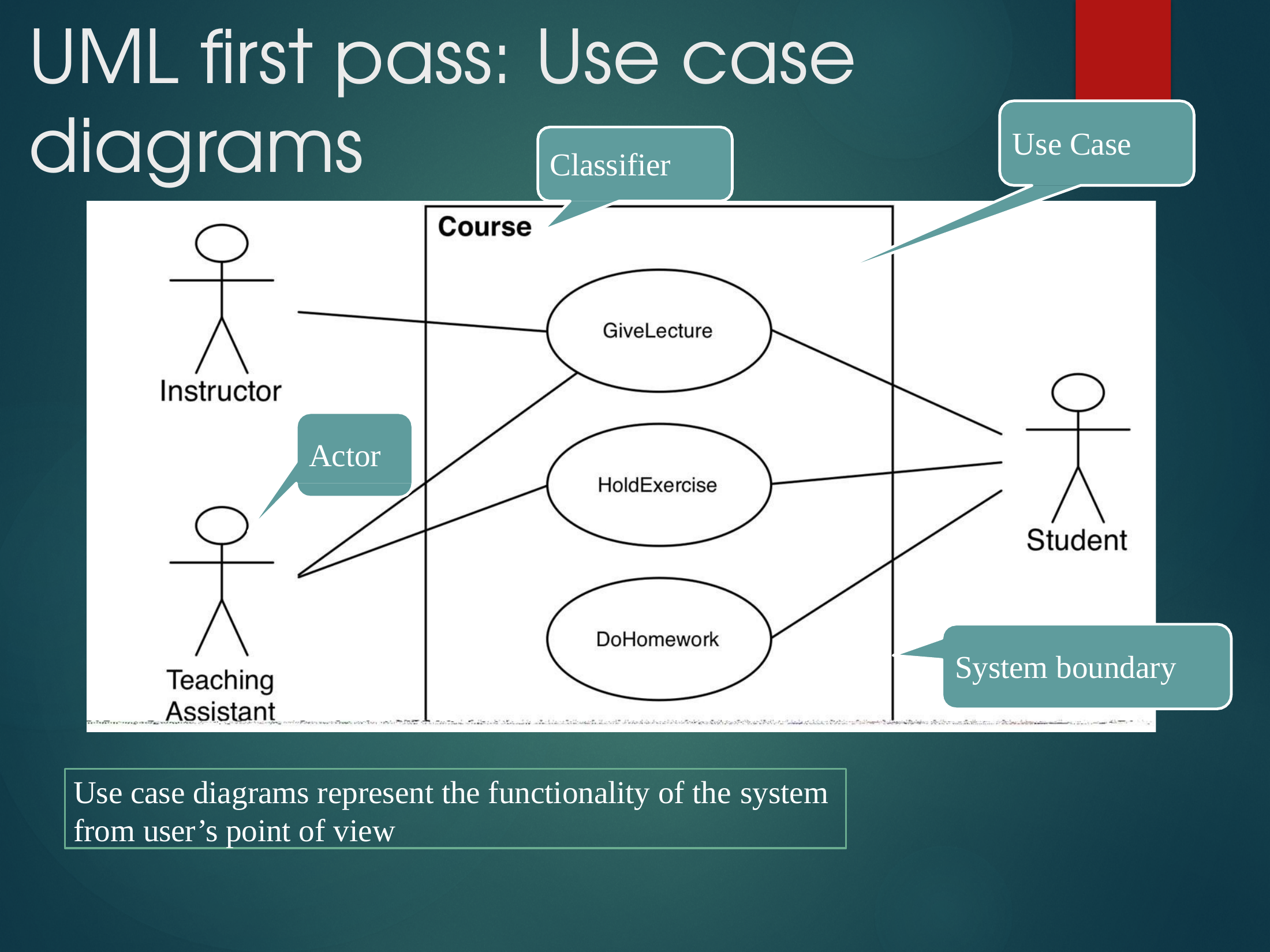

# UML first pass:	Use case
diagrams

Use Case

Classifier

Actor

System boundary
Use case diagrams represent the functionality of the system
from user’s point of view